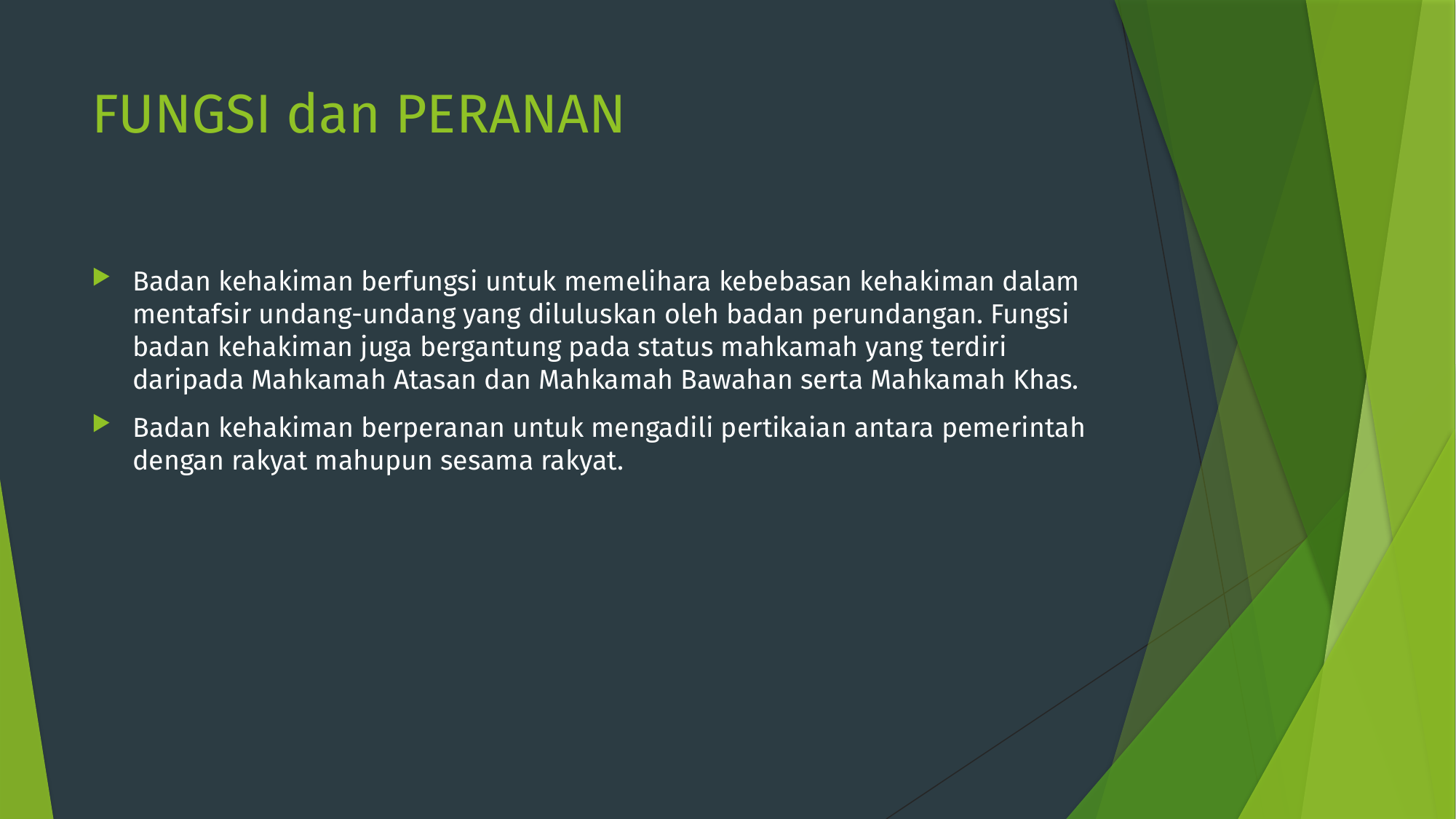

# FUNGSI dan PERANAN
Badan kehakiman berfungsi untuk memelihara kebebasan kehakiman dalam mentafsir undang-undang yang diluluskan oleh badan perundangan. Fungsi badan kehakiman juga bergantung pada status mahkamah yang terdiri daripada Mahkamah Atasan dan Mahkamah Bawahan serta Mahkamah Khas.
Badan kehakiman berperanan untuk mengadili pertikaian antara pemerintah dengan rakyat mahupun sesama rakyat.